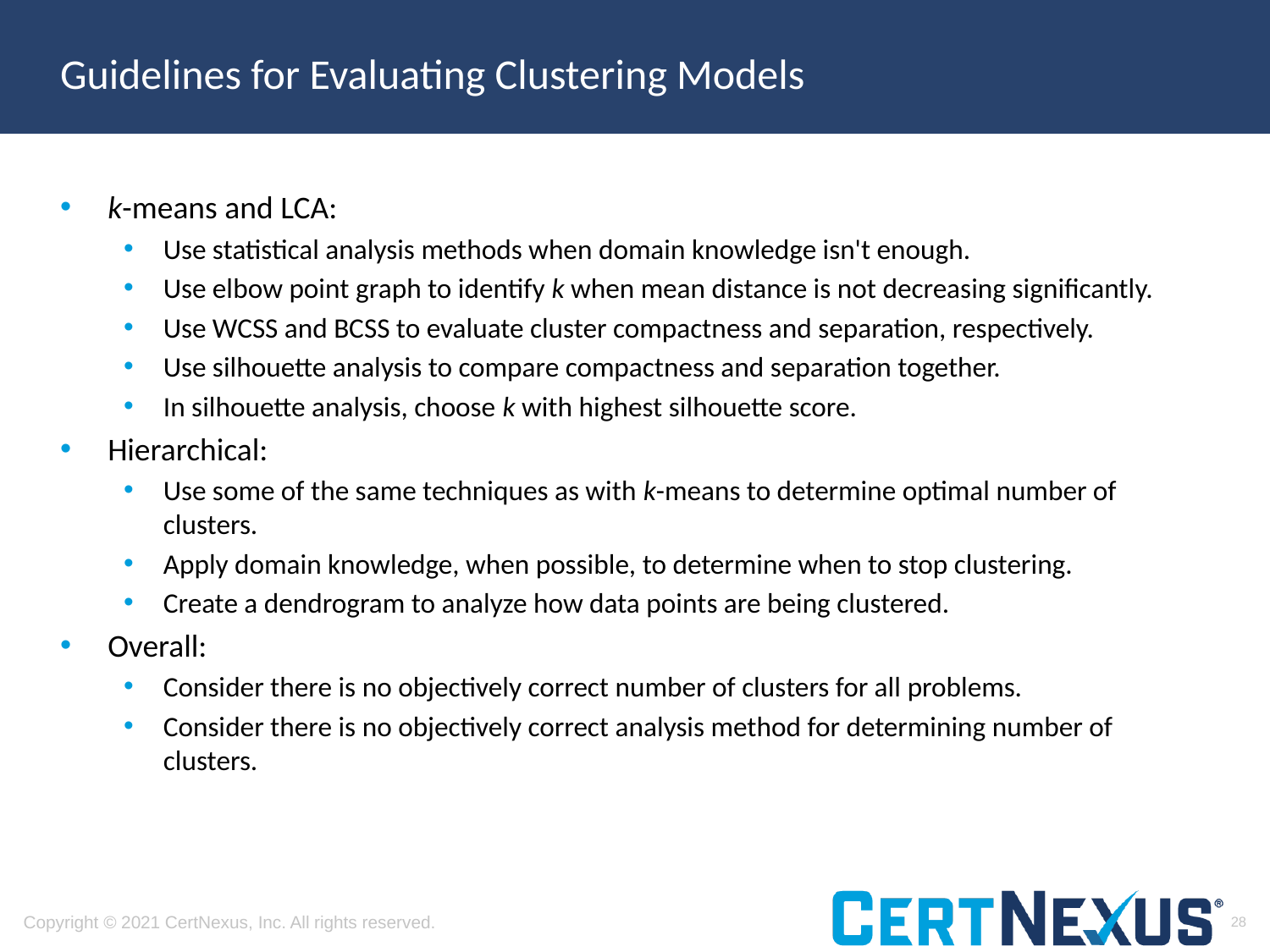

# Guidelines for Evaluating Clustering Models
k-means and LCA:
Use statistical analysis methods when domain knowledge isn't enough.
Use elbow point graph to identify k when mean distance is not decreasing significantly.
Use WCSS and BCSS to evaluate cluster compactness and separation, respectively.
Use silhouette analysis to compare compactness and separation together.
In silhouette analysis, choose k with highest silhouette score.
Hierarchical:
Use some of the same techniques as with k-means to determine optimal number of clusters.
Apply domain knowledge, when possible, to determine when to stop clustering.
Create a dendrogram to analyze how data points are being clustered.
Overall:
Consider there is no objectively correct number of clusters for all problems.
Consider there is no objectively correct analysis method for determining number of clusters.
28